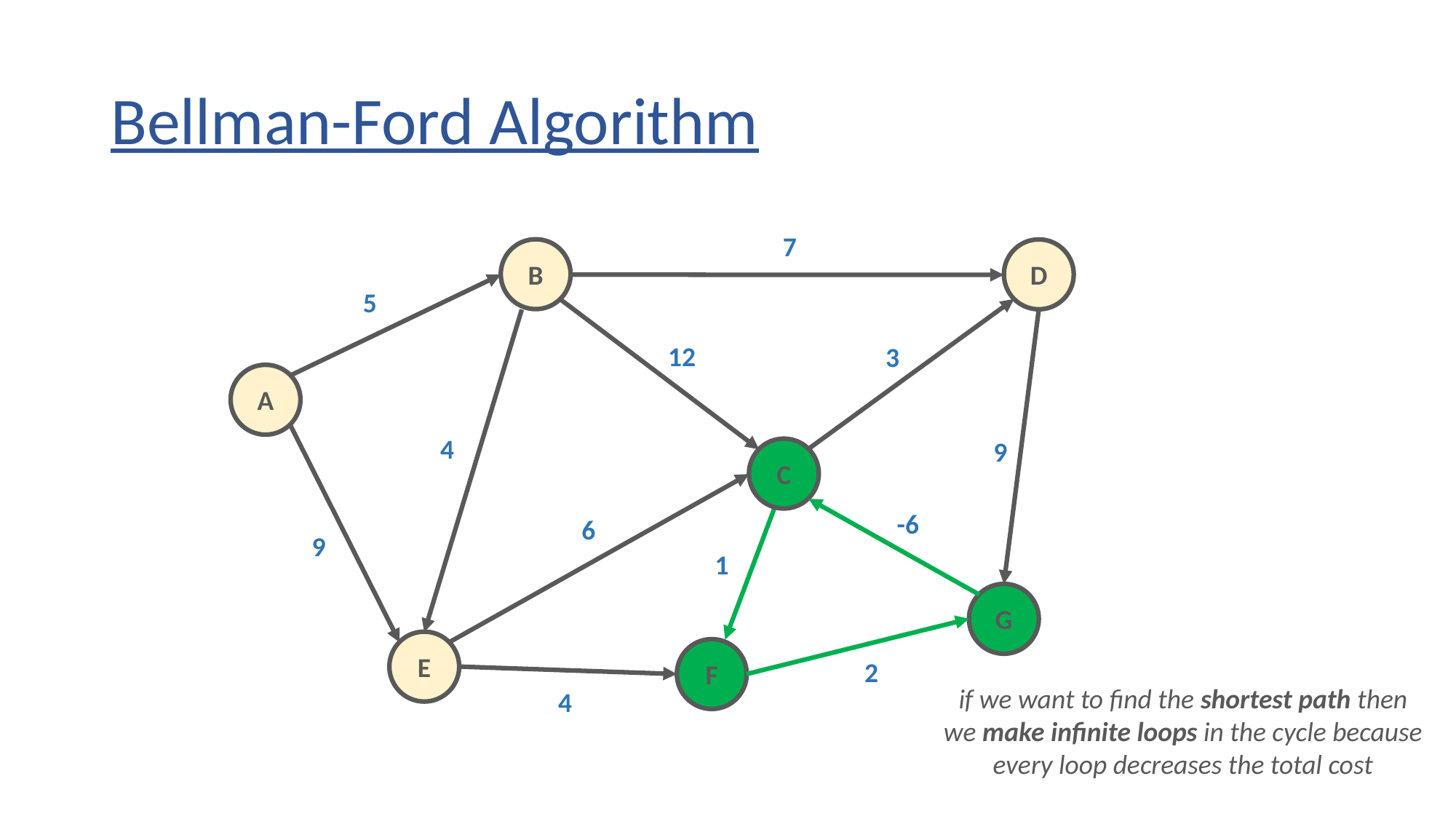

# Bellman-Ford Algorithm
7
B
D
5
12
3
A
4
9
C
-6
6
9
1
G
E
F
2
if we want to find the shortest path then
we make infinite loops in the cycle because
every loop decreases the total cost
4